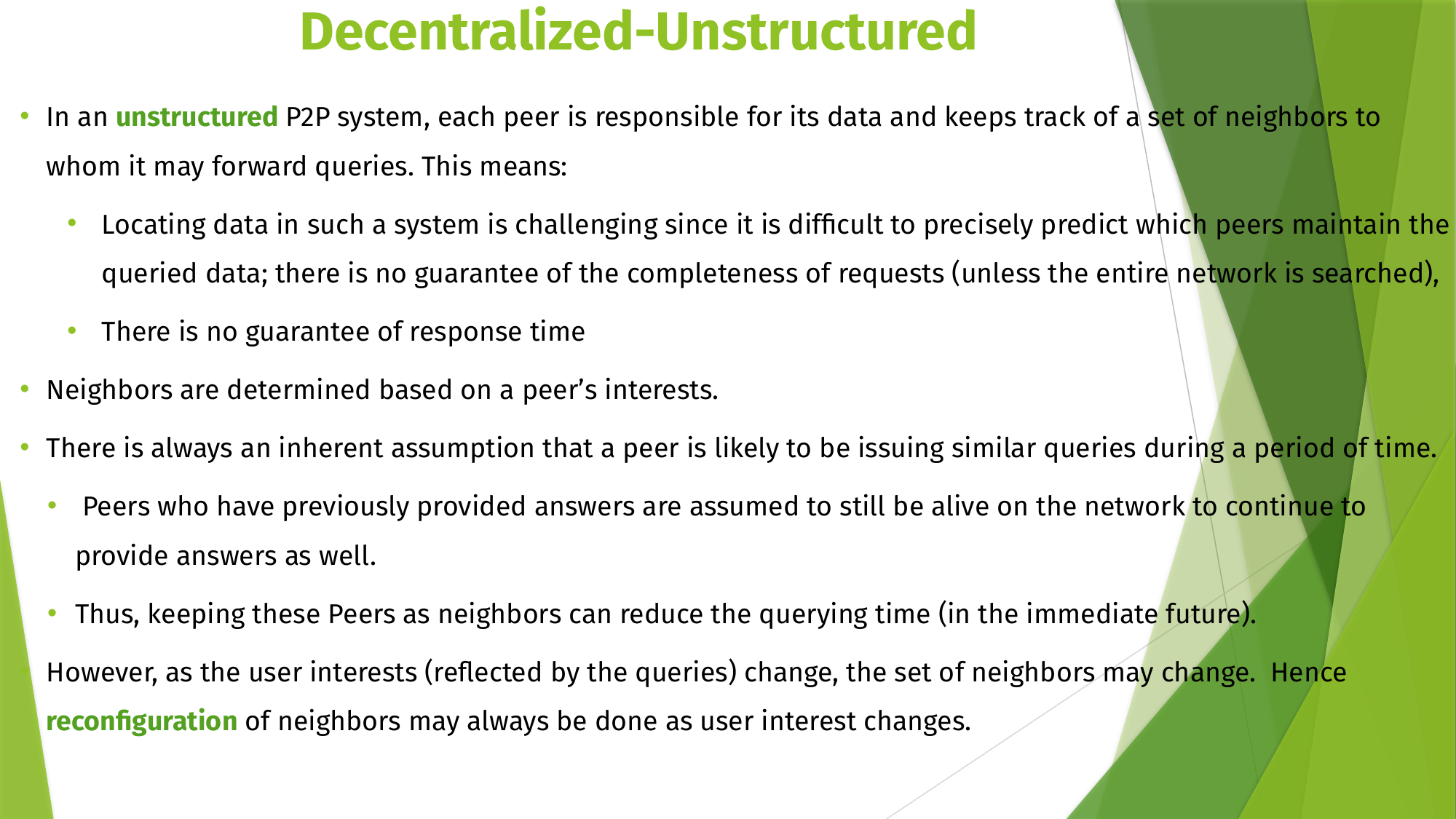

# Decentralized-Unstructured
In an unstructured P2P system, each peer is responsible for its data and keeps track of a set of neighbors to whom it may forward queries. This means:
Locating data in such a system is challenging since it is difficult to precisely predict which peers maintain the queried data; there is no guarantee of the completeness of requests (unless the entire network is searched),
There is no guarantee of response time
Neighbors are determined based on a peer’s interests.
There is always an inherent assumption that a peer is likely to be issuing similar queries during a period of time.
 Peers who have previously provided answers are assumed to still be alive on the network to continue to provide answers as well.
Thus, keeping these Peers as neighbors can reduce the querying time (in the immediate future).
However, as the user interests (reflected by the queries) change, the set of neighbors may change.  Hence reconfiguration of neighbors may always be done as user interest changes.